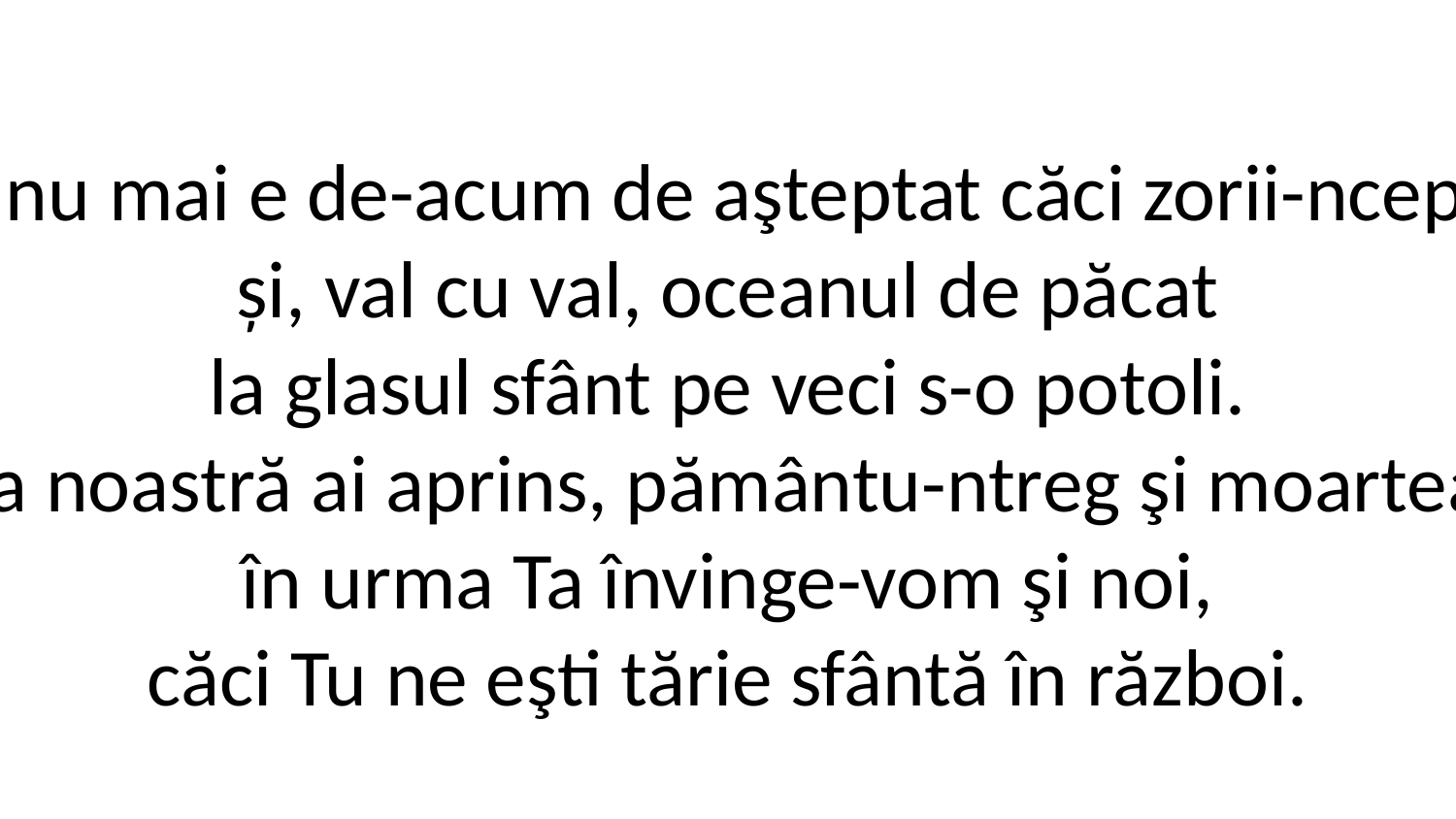

3. Mult nu mai e de-acum de aşteptat căci zorii-ncep a se ivi
și, val cu val, oceanul de păcat
la glasul sfânt pe veci s-o potoli.
Isuse, viaţa noastră ai aprins, pământu-ntreg şi moartea ai învins,
în urma Ta învinge-vom şi noi,
căci Tu ne eşti tărie sfântă în război.